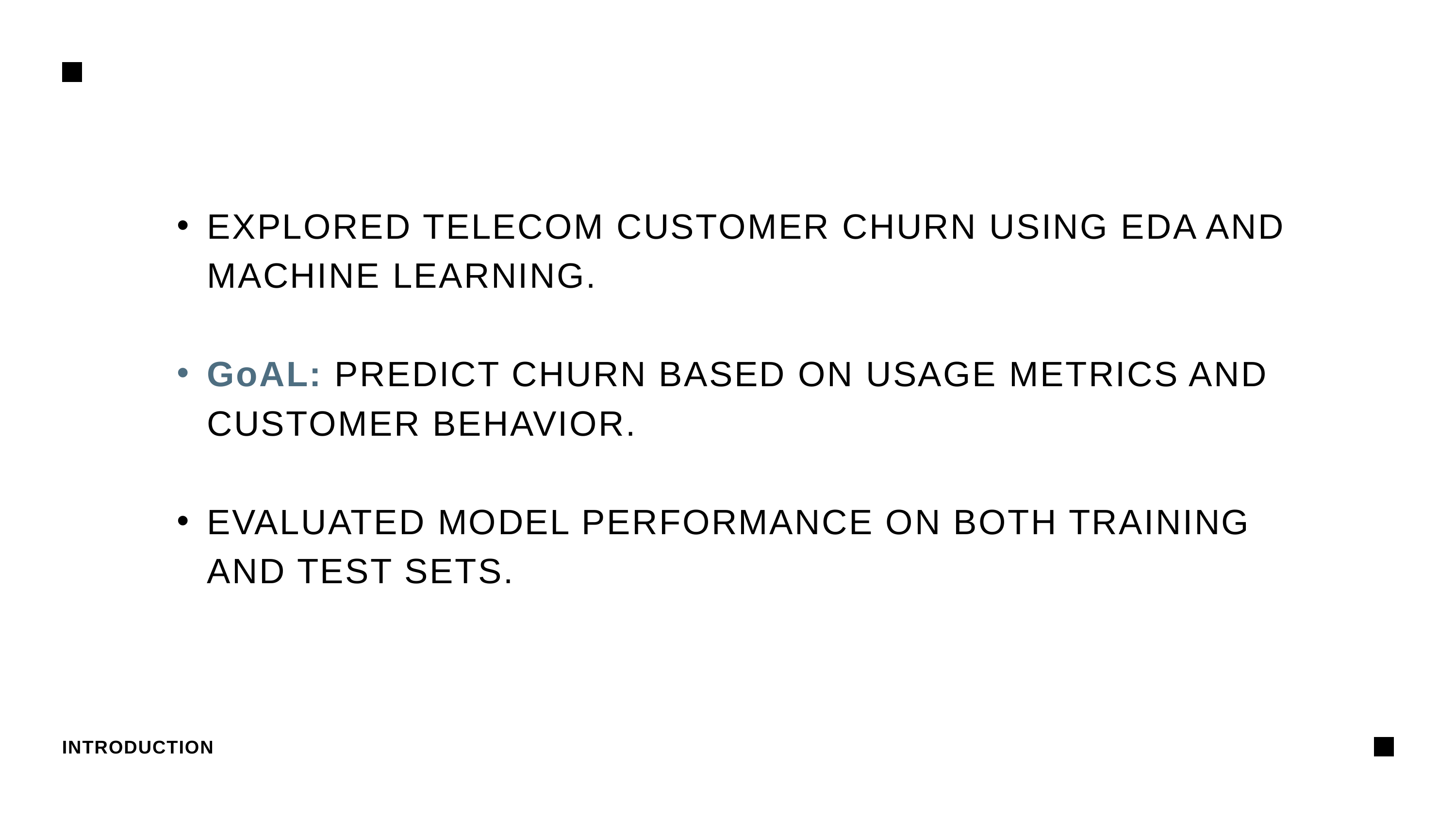

EXPLORED TELECOM CUSTOMER CHURN USING EDA AND MACHINE LEARNING.

GoAL: PREDICT CHURN BASED ON USAGE METRICS AND CUSTOMER BEHAVIOR.

EVALUATED MODEL PERFORMANCE ON BOTH TRAINING AND TEST SETS.

INTRODUCTION